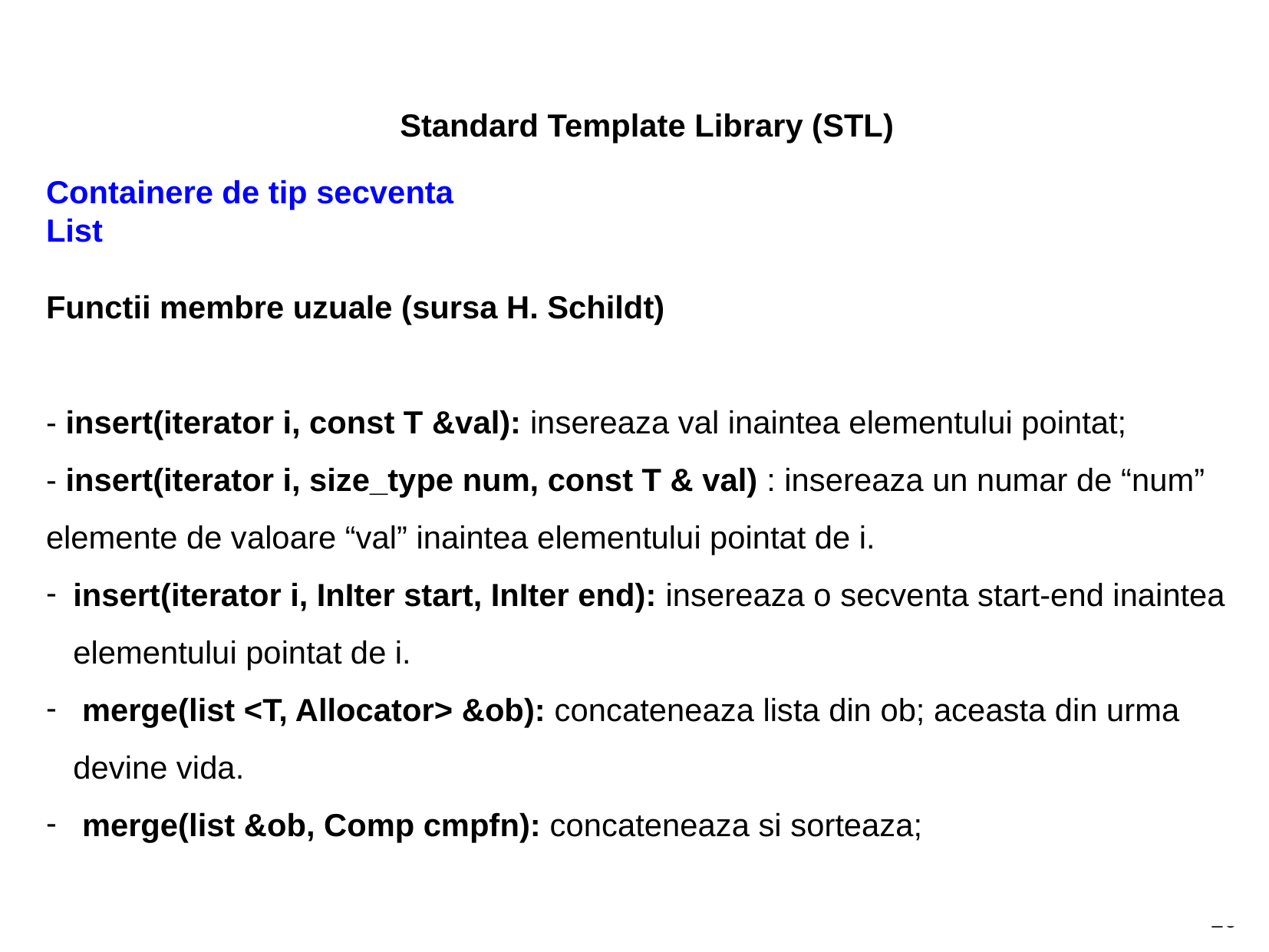

Standard Template Library (STL)
Containere de tip secventa							List

Functii membre uzuale (sursa H. Schildt)

- insert(iterator i, const T &val): insereaza val inaintea elementului pointat;
- insert(iterator i, size_type num, const T & val) : insereaza un numar de “num” elemente de valoare “val” inaintea elementului pointat de i.
insert(iterator i, InIter start, InIter end): insereaza o secventa start-end inaintea elementului pointat de i.
 merge(list <T, Allocator> &ob): concateneaza lista din ob; aceasta din urma devine vida.
 merge(list &ob, Comp cmpfn): concateneaza si sorteaza;
20